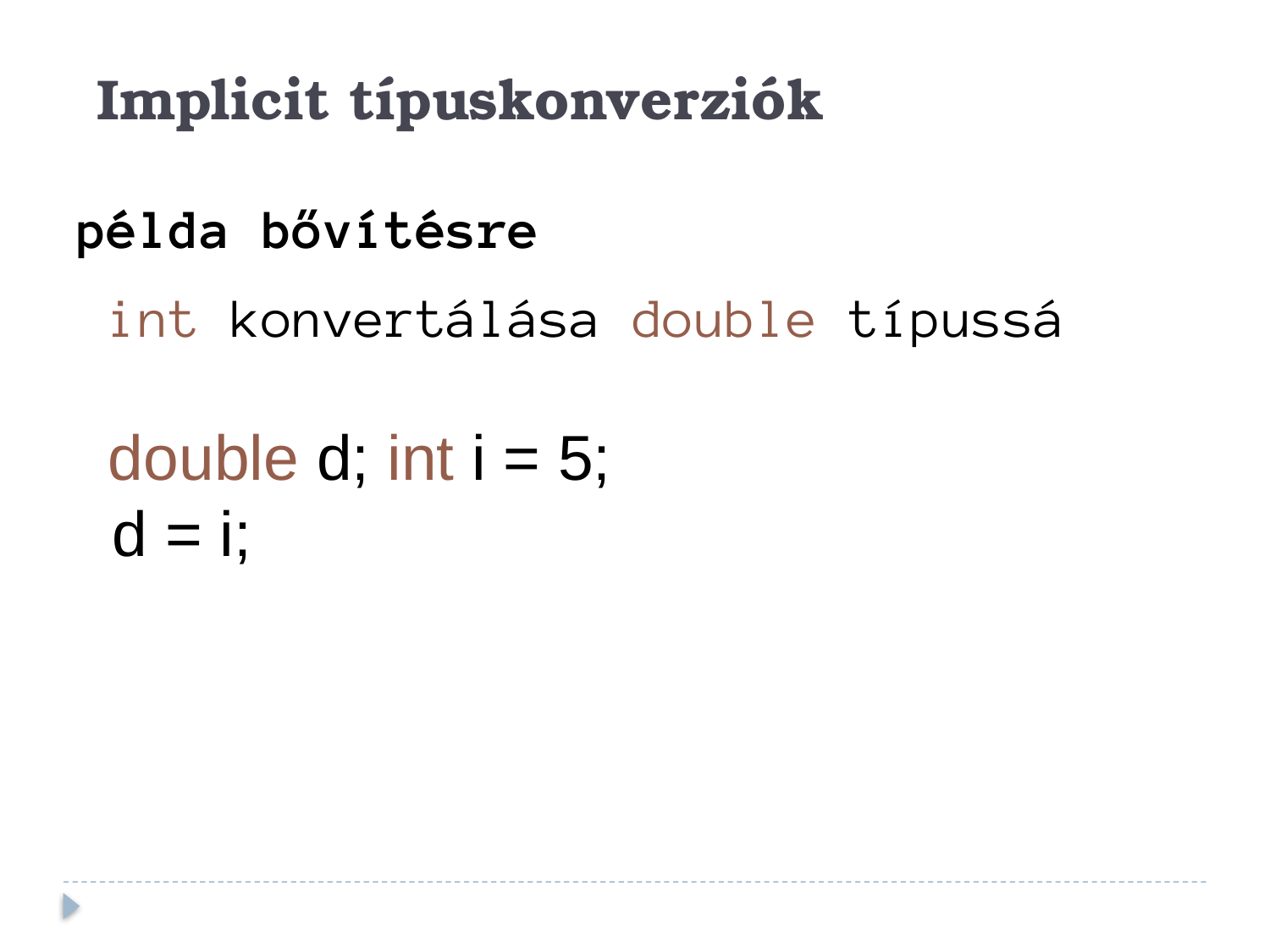

Implicit típuskonverziók
példa bővítésre
 int konvertálása double típussá

 double d; int i = 5;
  d = i;